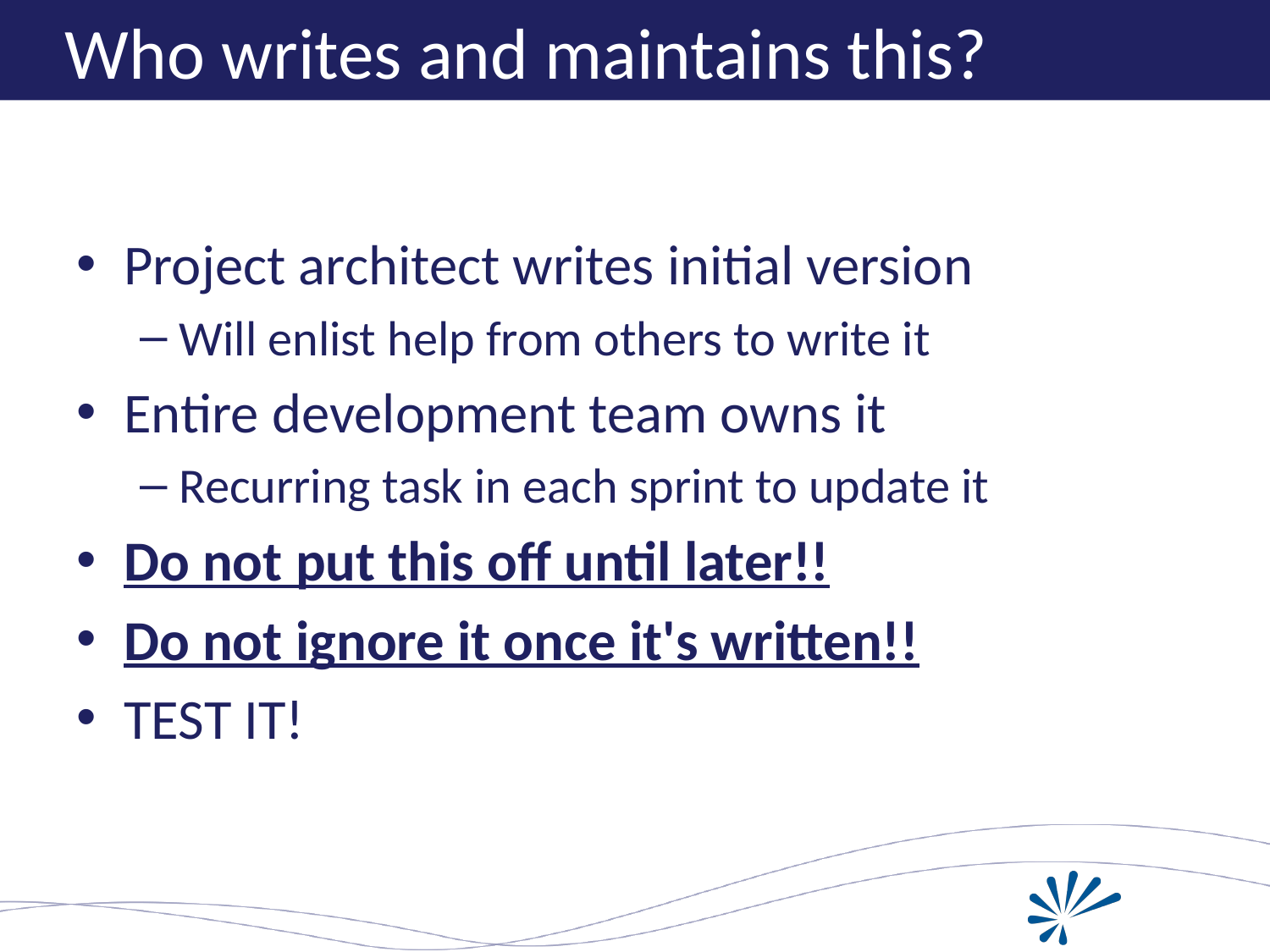

# Who writes and maintains this?
Project architect writes initial version
Will enlist help from others to write it
Entire development team owns it
Recurring task in each sprint to update it
Do not put this off until later!!
Do not ignore it once it's written!!
TEST IT!